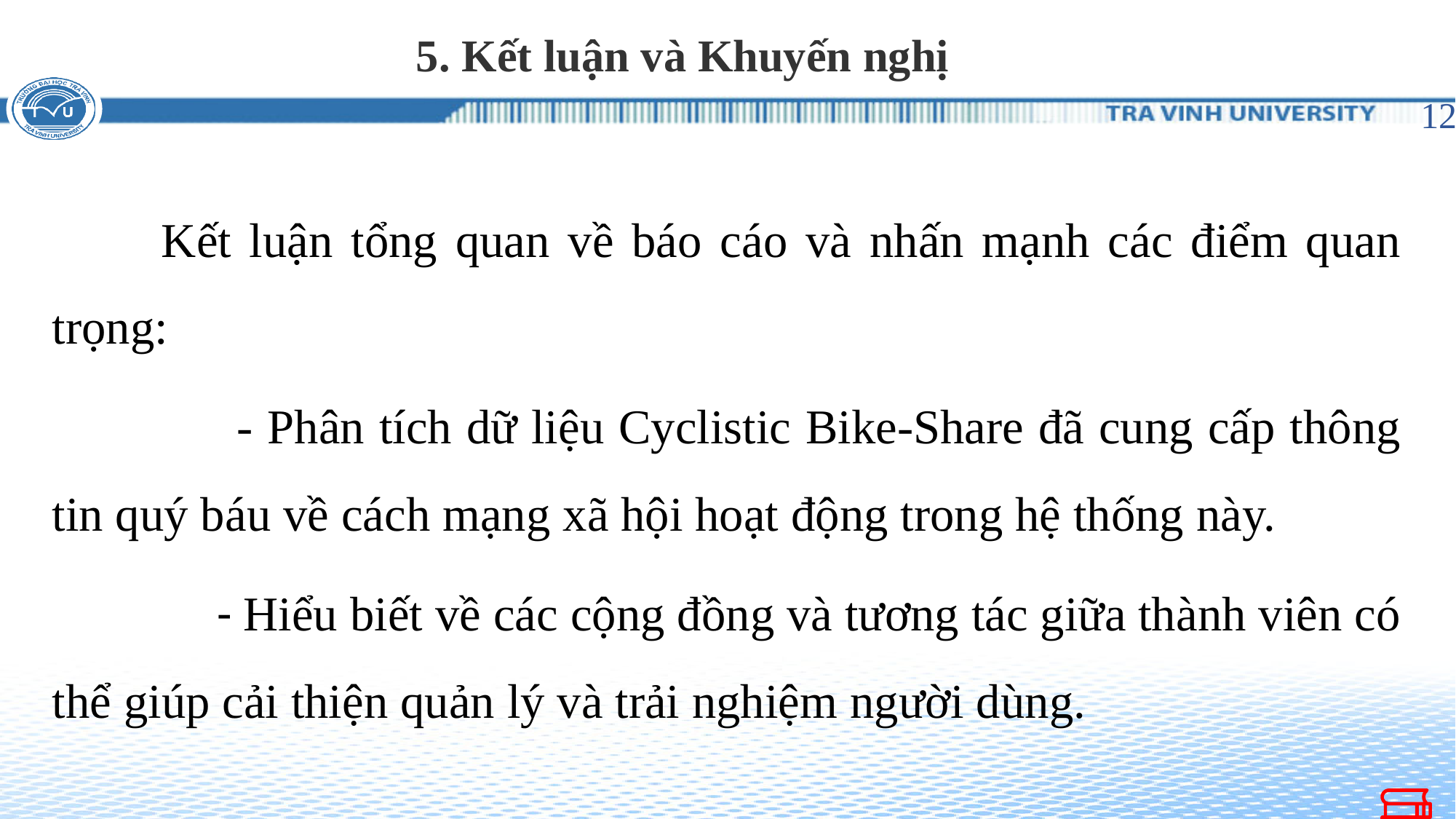

5. Kết luận và Khuyến nghị
12
	Kết luận tổng quan về báo cáo và nhấn mạnh các điểm quan trọng:
         - Phân tích dữ liệu Cyclistic Bike-Share đã cung cấp thông tin quý báu về cách mạng xã hội hoạt động trong hệ thống này.
          - Hiểu biết về các cộng đồng và tương tác giữa thành viên có thể giúp cải thiện quản lý và trải nghiệm người dùng.